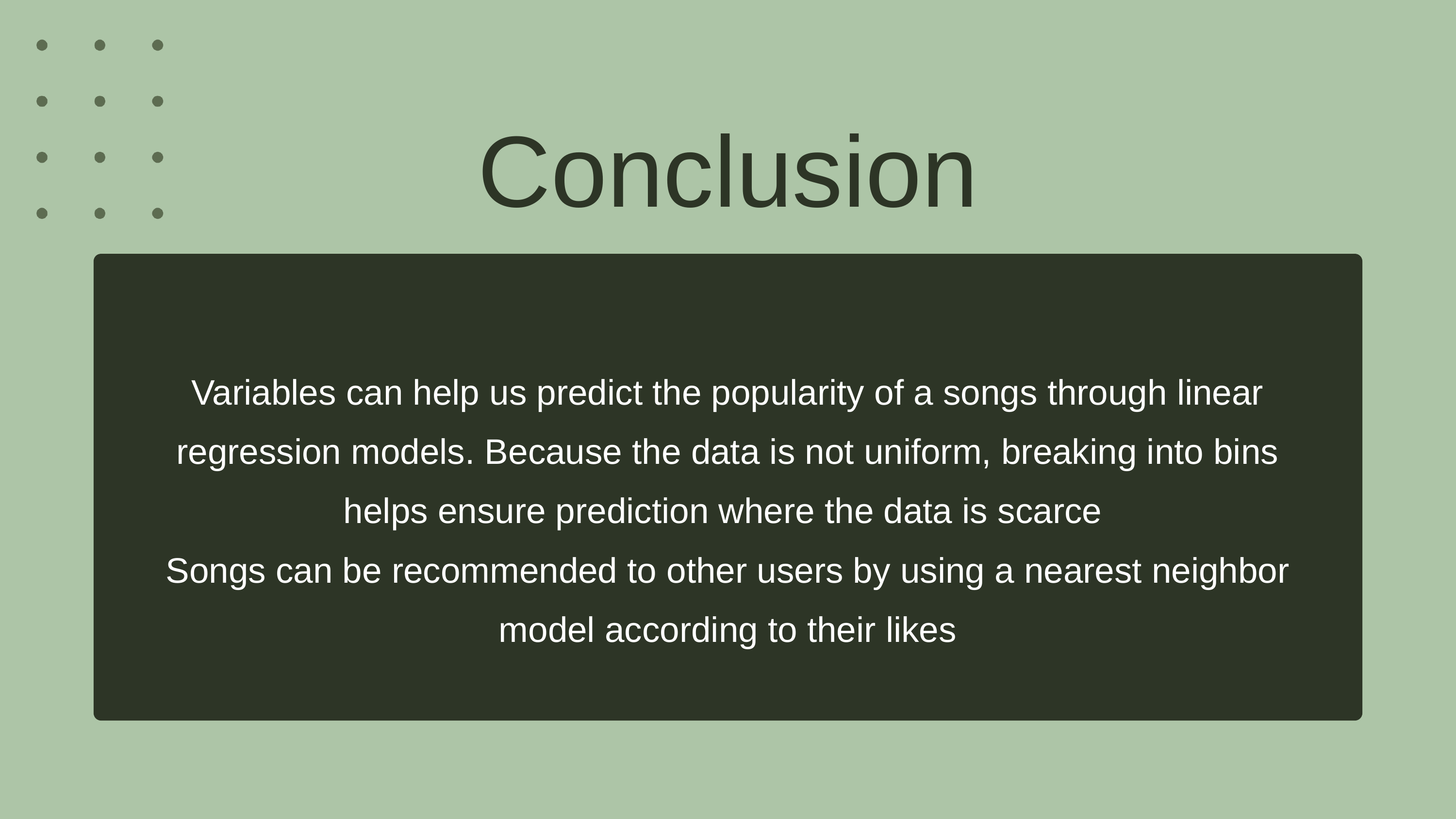

Conclusion

Variables can help us predict the popularity of a songs through linear regression models. Because the data is not uniform, breaking into bins helps ensure prediction where the data is scarce
Songs can be recommended to other users by using a nearest neighbor model according to their likes